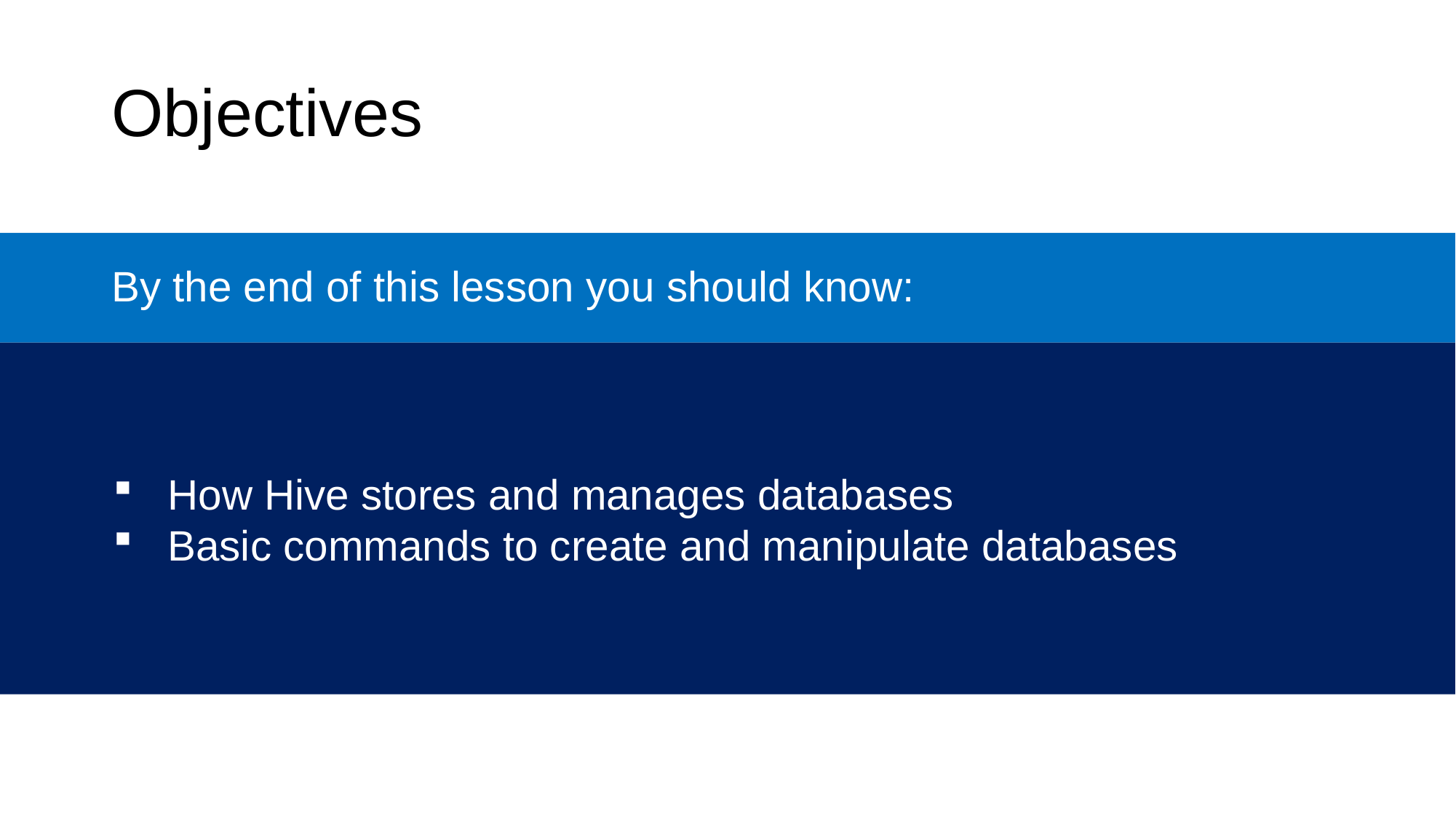

Objectives

By the end of this lesson you should know:
How Hive stores and manages databases
Basic commands to create and manipulate databases